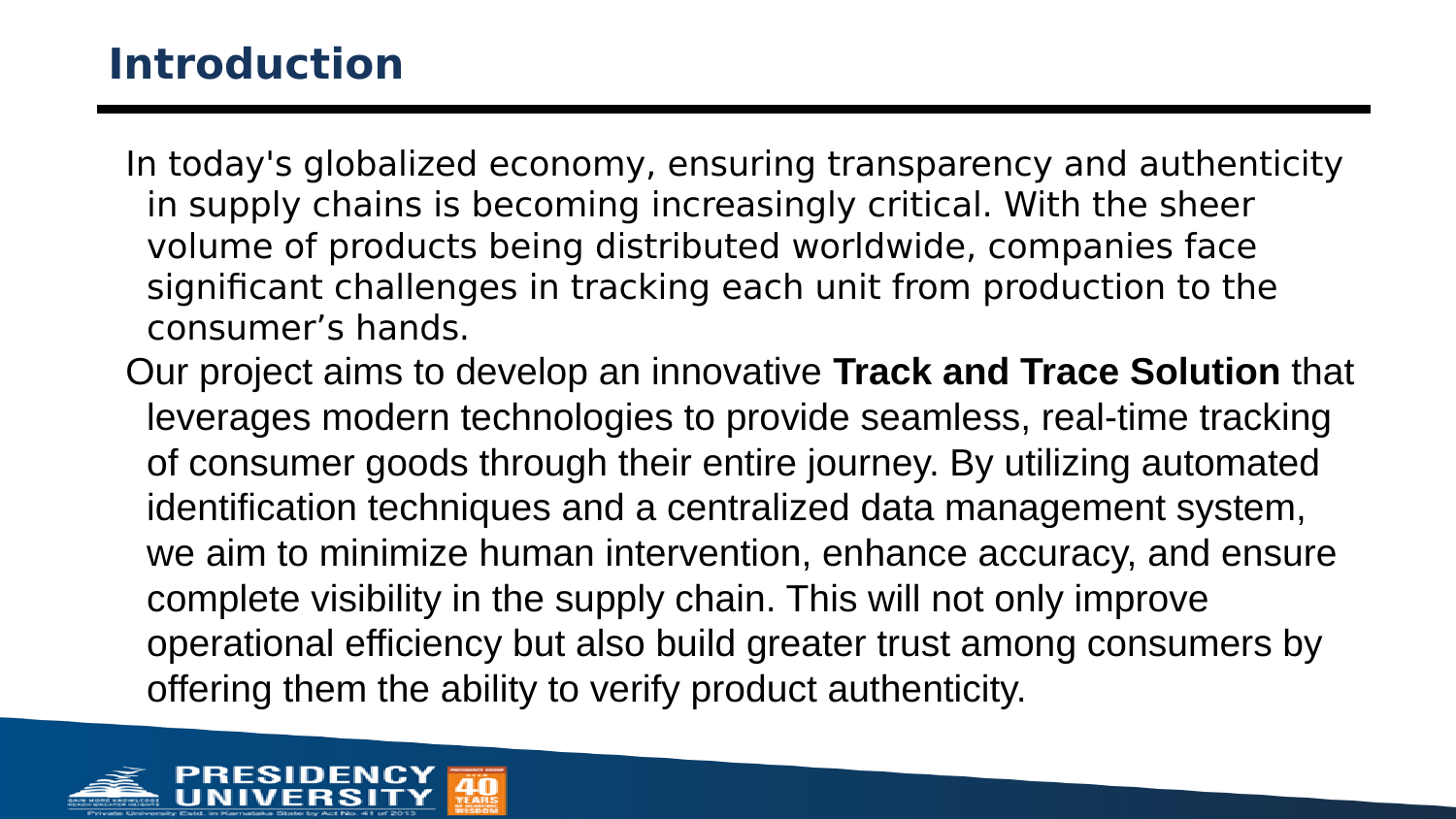

# Introduction
In today's globalized economy, ensuring transparency and authenticity in supply chains is becoming increasingly critical. With the sheer volume of products being distributed worldwide, companies face significant challenges in tracking each unit from production to the consumer’s hands.
Our project aims to develop an innovative Track and Trace Solution that leverages modern technologies to provide seamless, real-time tracking of consumer goods through their entire journey. By utilizing automated identification techniques and a centralized data management system, we aim to minimize human intervention, enhance accuracy, and ensure complete visibility in the supply chain. This will not only improve operational efficiency but also build greater trust among consumers by offering them the ability to verify product authenticity.